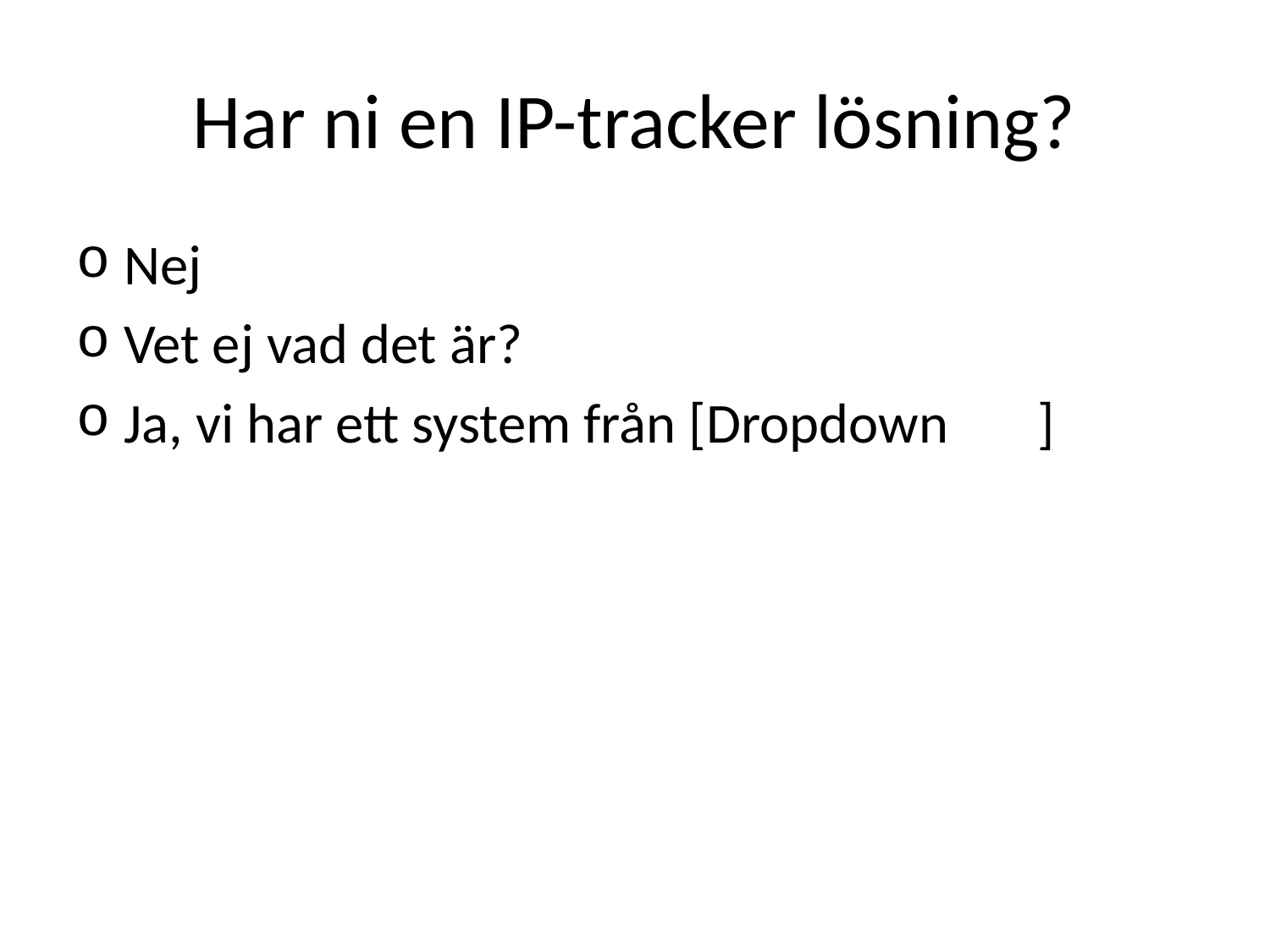

# Har ni en IP-tracker lösning?
Nej
Vet ej vad det är?
Ja, vi har ett system från [Dropdown       ]